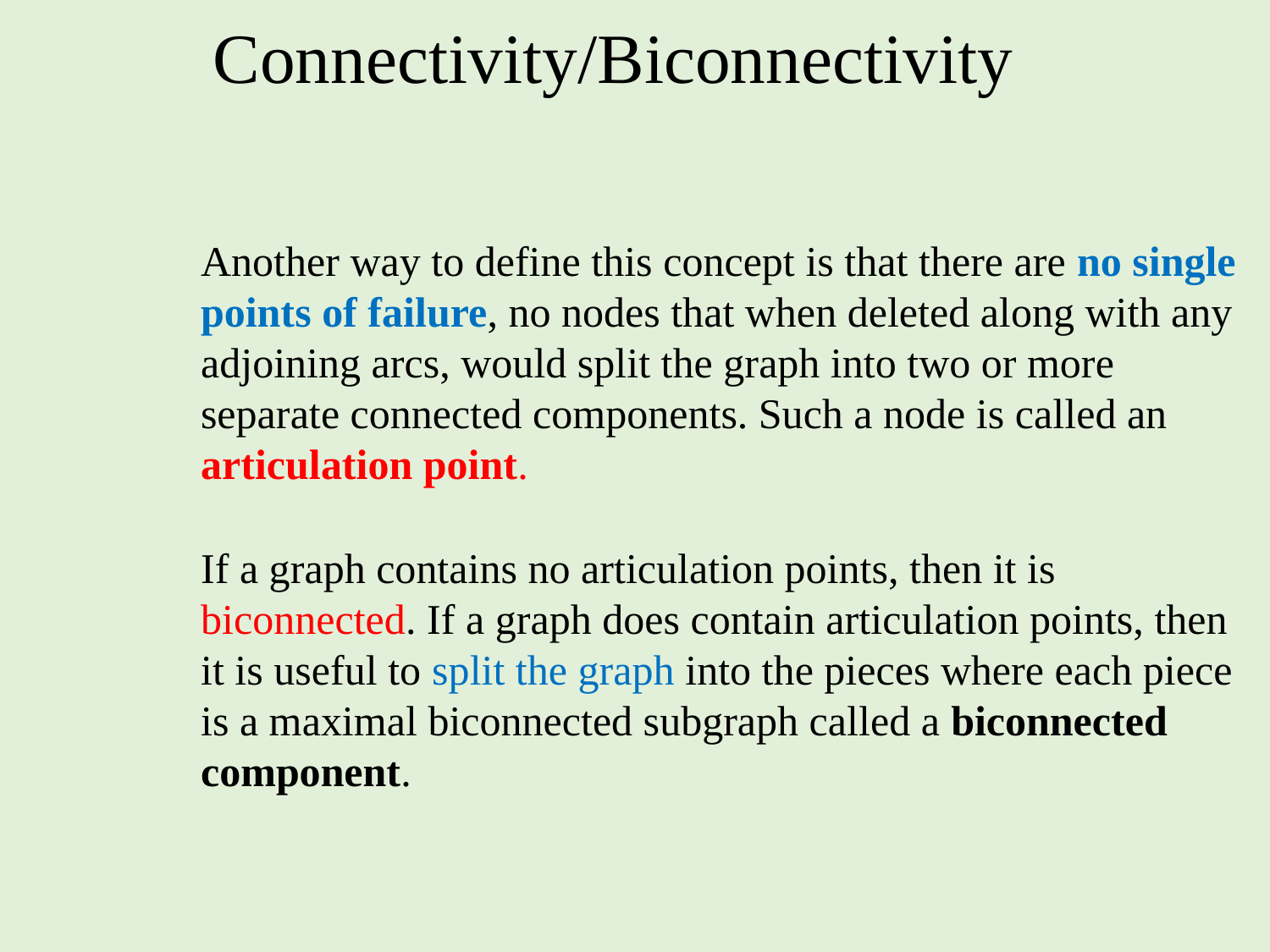

Connectivity/Biconnectivity
Another way to define this concept is that there are no single points of failure, no nodes that when deleted along with any adjoining arcs, would split the graph into two or more separate connected components. Such a node is called an articulation point.
If a graph contains no articulation points, then it is biconnected. If a graph does contain articulation points, then it is useful to split the graph into the pieces where each piece is a maximal biconnected subgraph called a biconnected component.